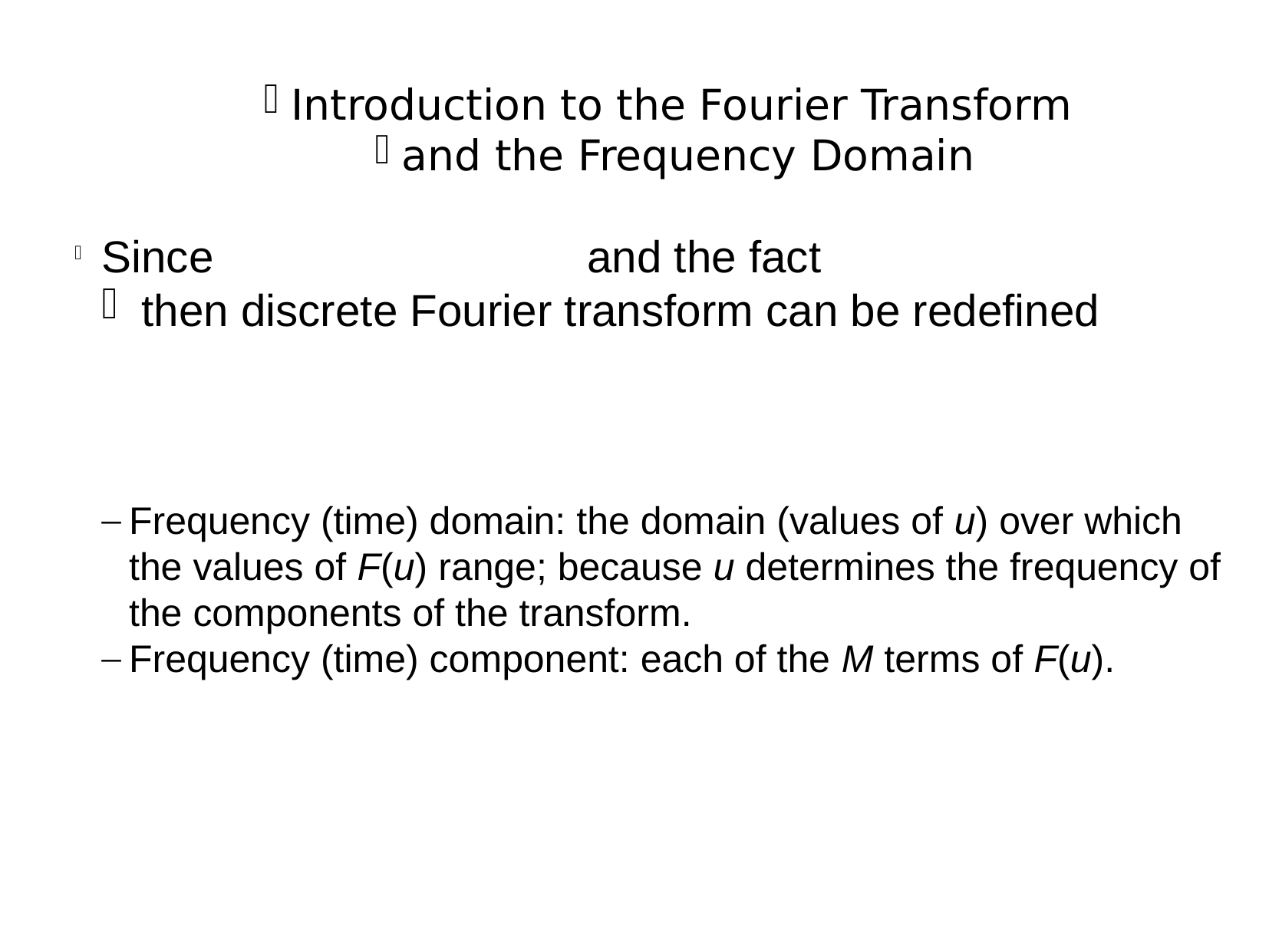

Introduction to the Fourier Transform
and the Frequency Domain
Since                              and the fact
 then discrete Fourier transform can be redefined

Frequency (time) domain: the domain (values of u) over which the values of F(u) range; because u determines the frequency of the components of the transform.
Frequency (time) component: each of the M terms of F(u).